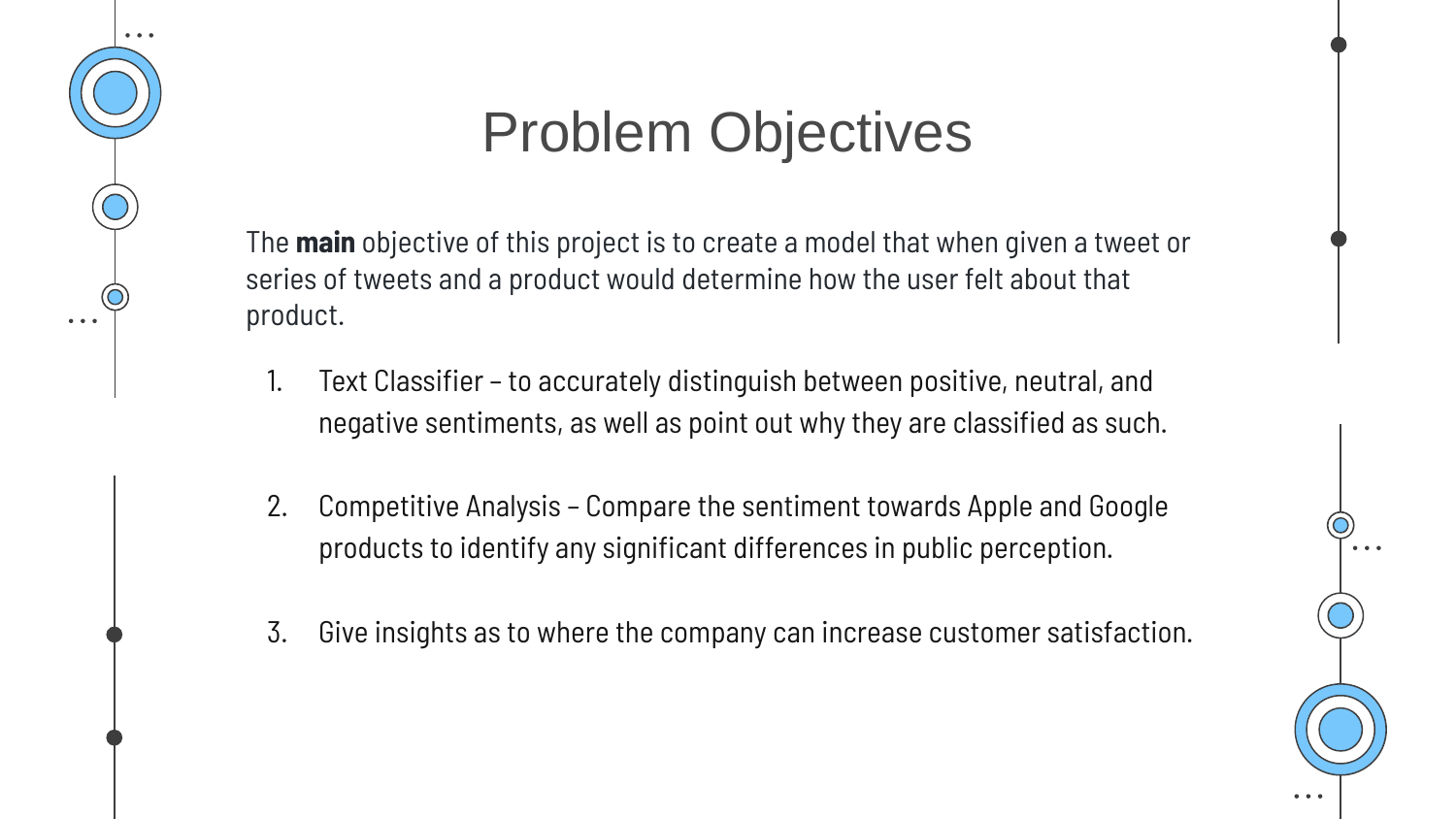

# Problem Objectives
The main objective of this project is to create a model that when given a tweet or series of tweets and a product would determine how the user felt about that product.
Text Classifier – to accurately distinguish between positive, neutral, and negative sentiments, as well as point out why they are classified as such.
Competitive Analysis – Compare the sentiment towards Apple and Google products to identify any significant differences in public perception.
Give insights as to where the company can increase customer satisfaction.